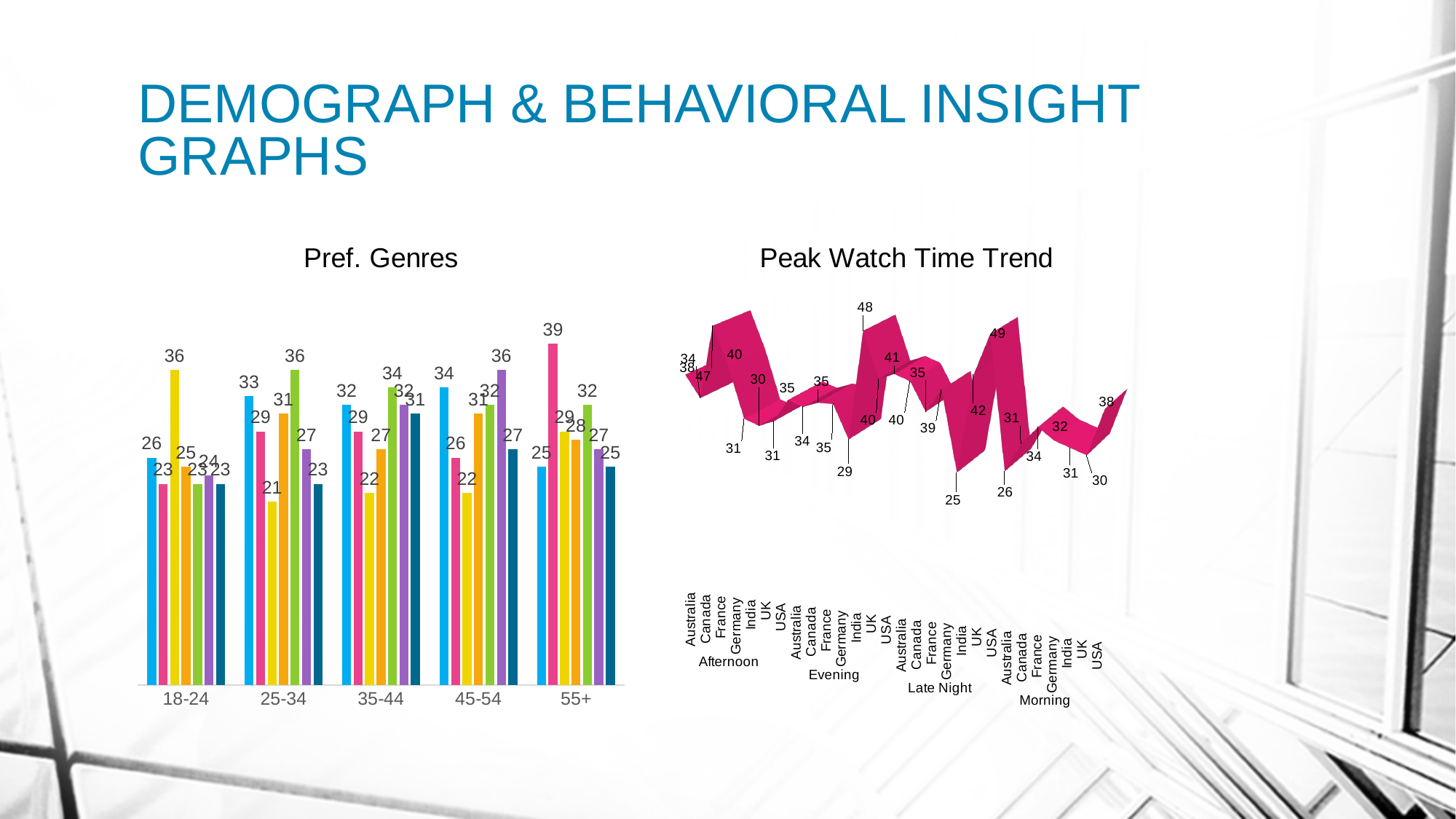

# DEMOGRAPH & BEHAVIORAL INSIGHT GRAPHS

### Chart: Pref. Genres

| Category | Action | Comedy | Documentary | Drama | Horror | Romance | Sci-Fi |
|---|---|---|---|---|---|---|---|
| 18-24 | 26.0 | 23.0 | 36.0 | 25.0 | 23.0 | 24.0 | 23.0 |
| 25-34 | 33.0 | 29.0 | 21.0 | 31.0 | 36.0 | 27.0 | 23.0 |
| 35-44 | 32.0 | 29.0 | 22.0 | 27.0 | 34.0 | 32.0 | 31.0 |
| 45-54 | 34.0 | 26.0 | 22.0 | 31.0 | 32.0 | 36.0 | 27.0 |
| 55+ | 25.0 | 39.0 | 29.0 | 28.0 | 32.0 | 27.0 | 25.0 |

[unsupported chart]